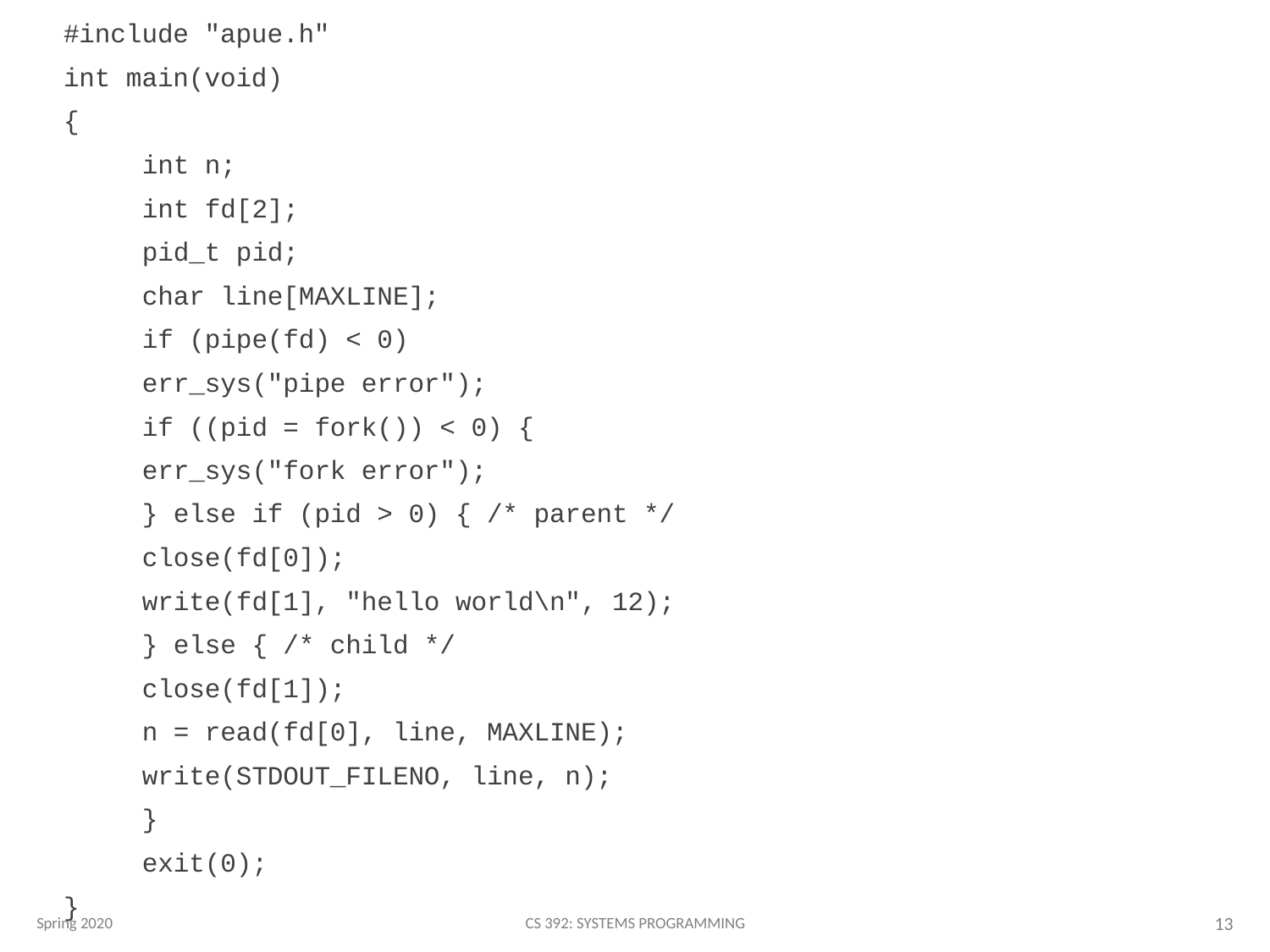

13
#include "apue.h"
int main(void)
{
	int n;
	int fd[2];
	pid_t pid;
	char line[MAXLINE];
	if (pipe(fd) < 0)
		err_sys("pipe error");
	if ((pid = fork()) < 0) {
		err_sys("fork error");
	} else if (pid > 0) { /* parent */
		close(fd[0]);
		write(fd[1], "hello world\n", 12);
	} else { /* child */
		close(fd[1]);
		n = read(fd[0], line, MAXLINE);
		write(STDOUT_FILENO, line, n);
	}
	exit(0);
}
Spring 2020
CS 392: Systems Programming